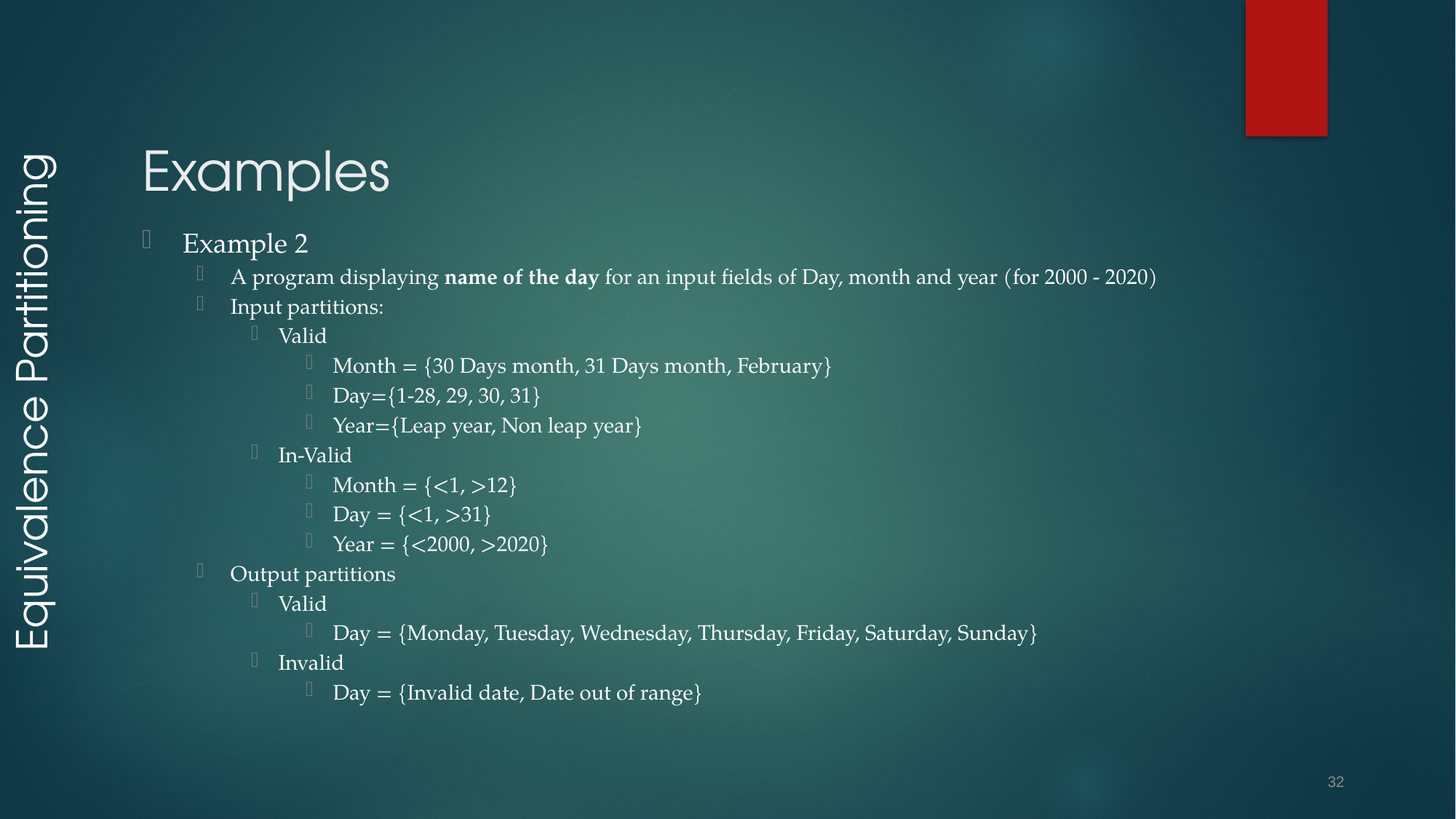

# Examples
Example 2
A program displaying name of the day for an input fields of Day, month and year (for 2000 - 2020)
Input partitions:
Valid
Month = {30 Days month, 31 Days month, February}
Day={1-28, 29, 30, 31}
Year={Leap year, Non leap year}
In-Valid
Month = {<1, >12}
Day = {<1, >31}
Year = {<2000, >2020}
Output partitions
Valid
Day = {Monday, Tuesday, Wednesday, Thursday, Friday, Saturday, Sunday}
Invalid
Day = {Invalid date, Date out of range}
Equivalence Partitioning
32